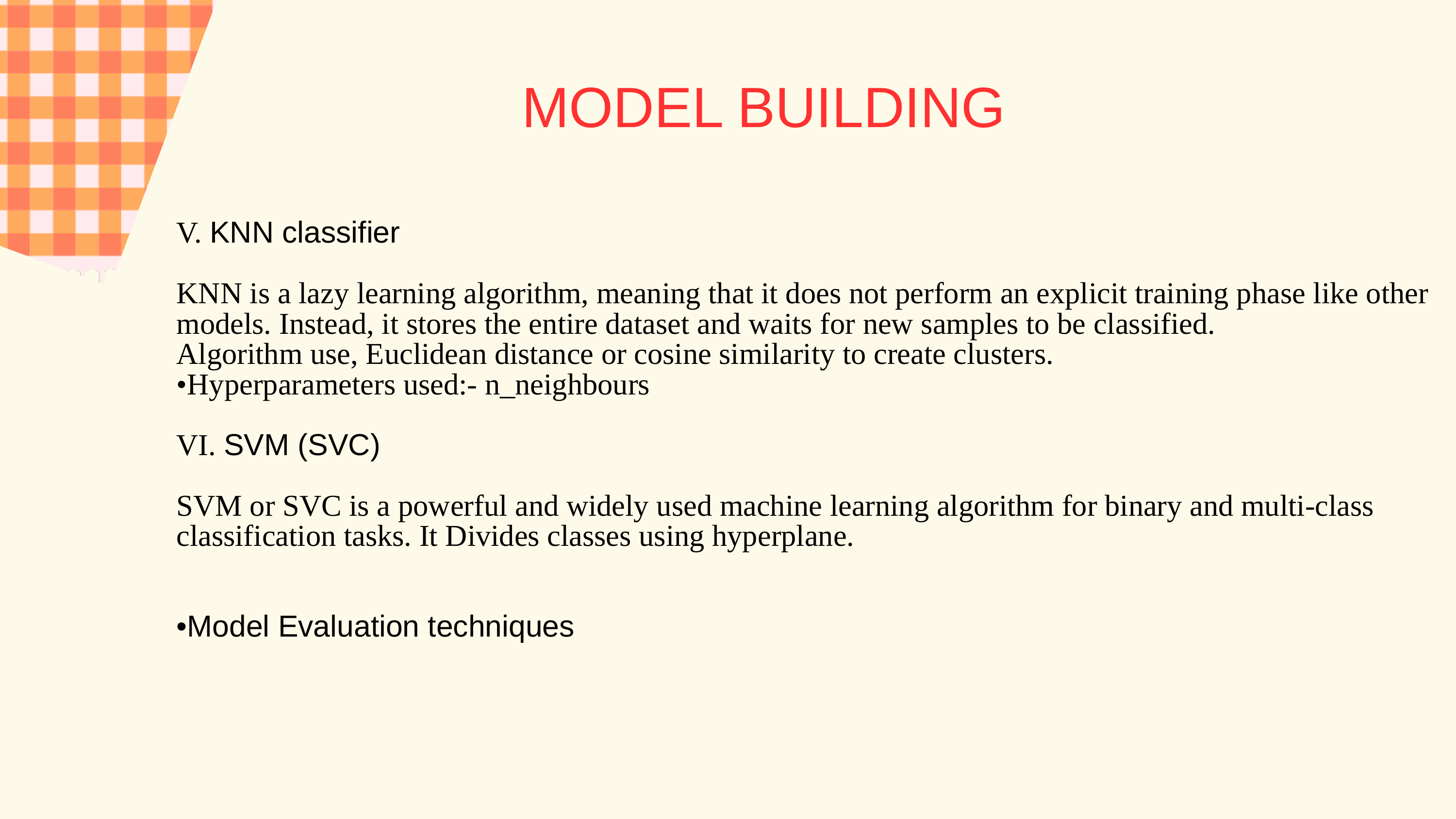

MODEL BUILDING

V. KNN classifier

KNN is a lazy learning algorithm, meaning that it does not perform an explicit training phase like other models. Instead, it stores the entire dataset and waits for new samples to be classified.
Algorithm use, Euclidean distance or cosine similarity to create clusters.
•Hyperparameters used:- n_neighbours

VI. SVM (SVC)

SVM or SVC is a powerful and widely used machine learning algorithm for binary and multi-class classification tasks. It Divides classes using hyperplane.

•Model Evaluation techniques